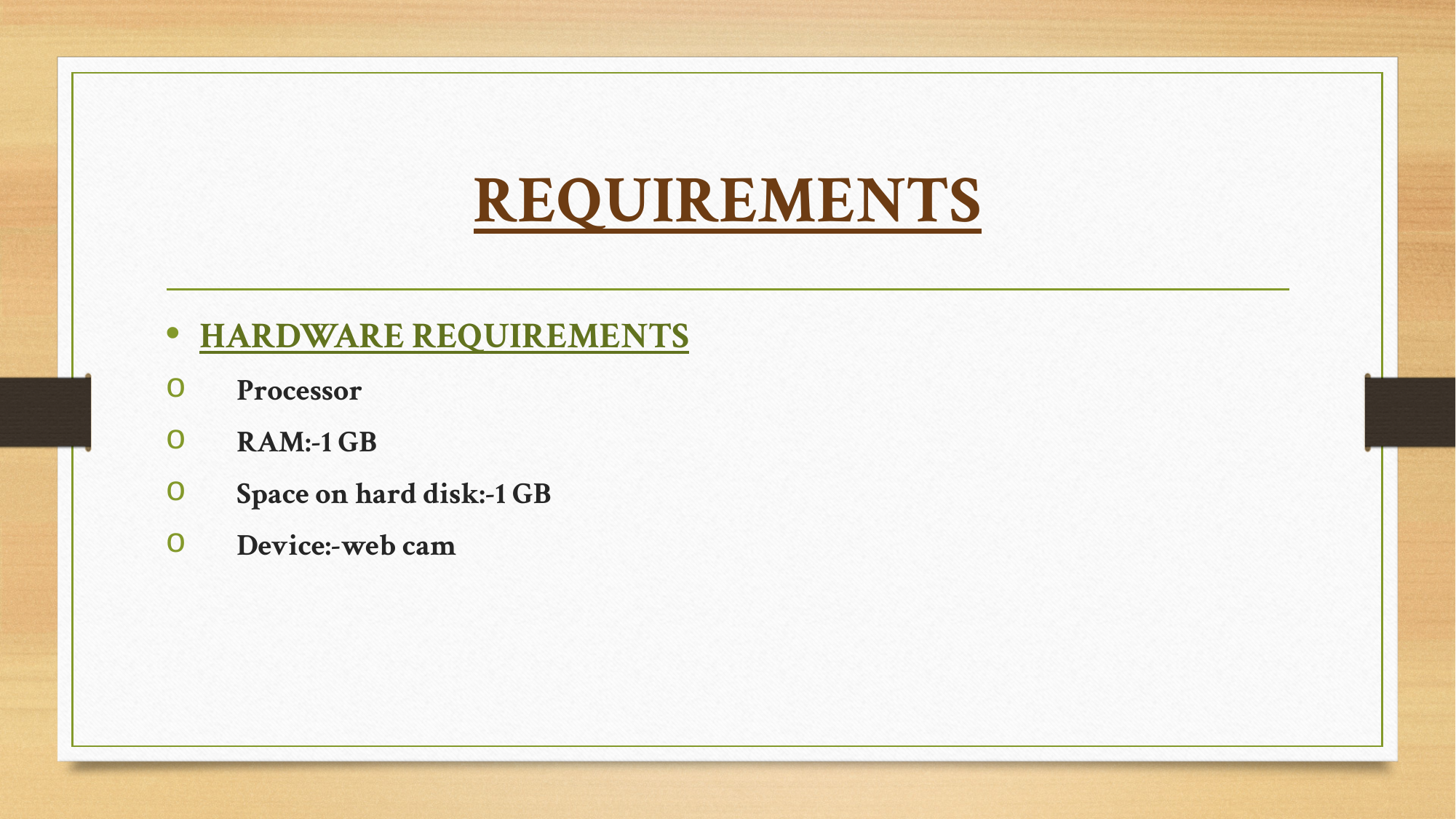

# REQUIREMENTS
HARDWARE REQUIREMENTS
      Processor
      RAM:-1 GB
      Space on hard disk:-1 GB
      Device:-web cam